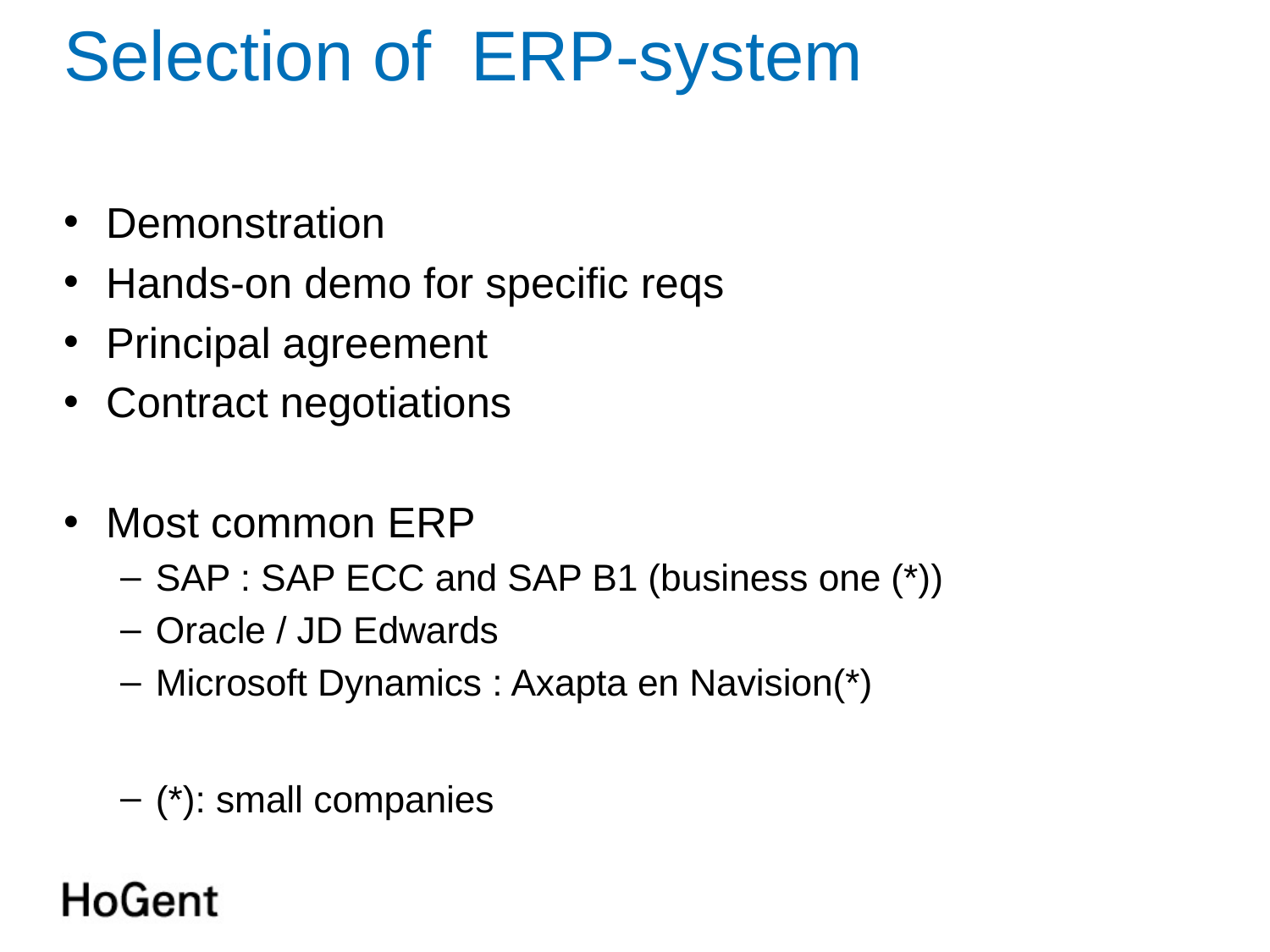

# Selection of  ERP-system
Demonstration
Hands-on demo for specific reqs
Principal agreement
Contract negotiations

Most common ERP
SAP : SAP ECC and SAP B1 (business one (*))
Oracle / JD Edwards
Microsoft Dynamics : Axapta en Navision(*)

(*): small companies